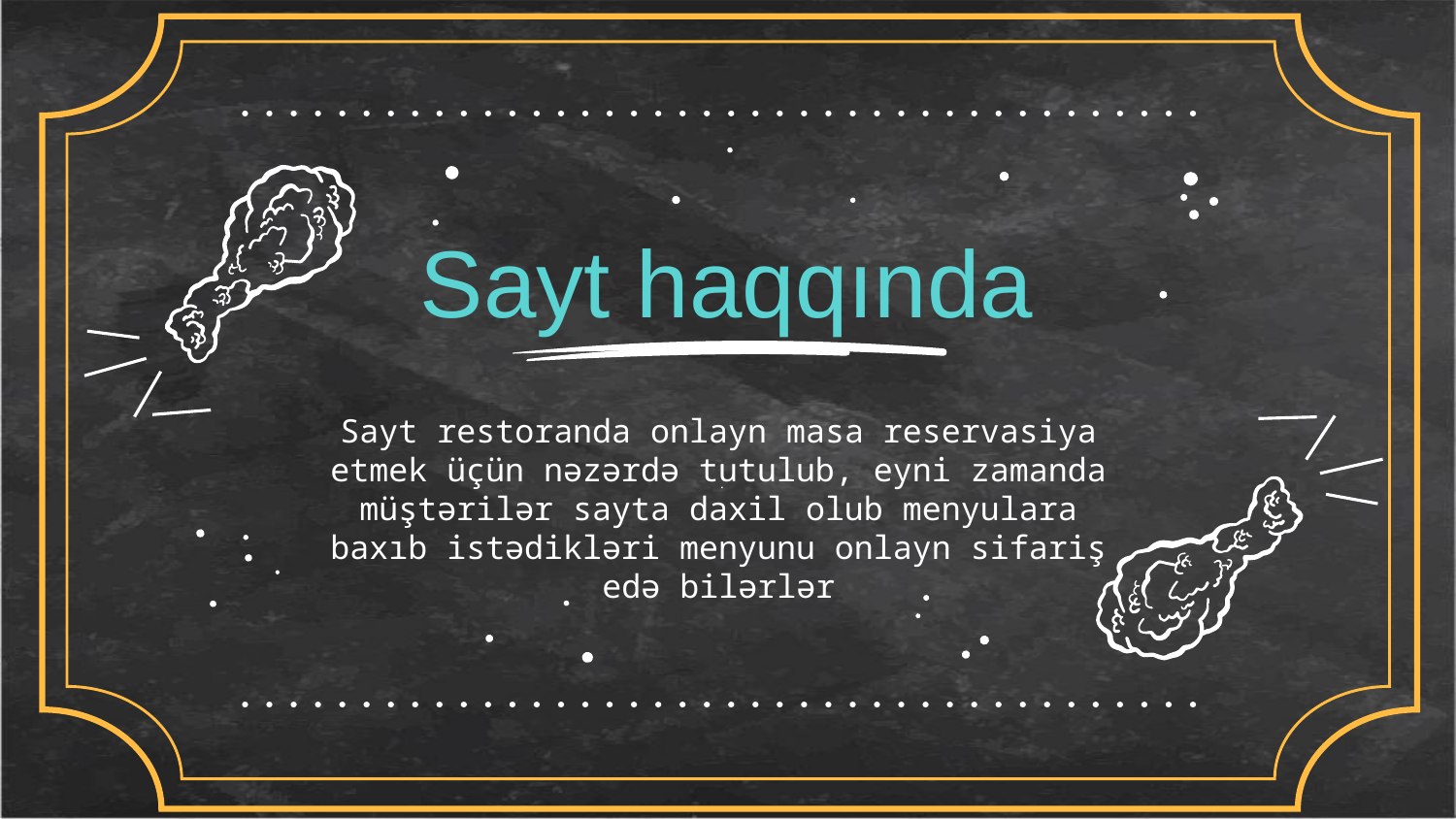

# Sayt haqqında

Sayt restoranda onlayn masa reservasiya etmek üçün nəzərdə tutulub, eyni zamanda müştərilər sayta daxil olub menyulara baxıb istədikləri menyunu onlayn sifariş edə bilərlər